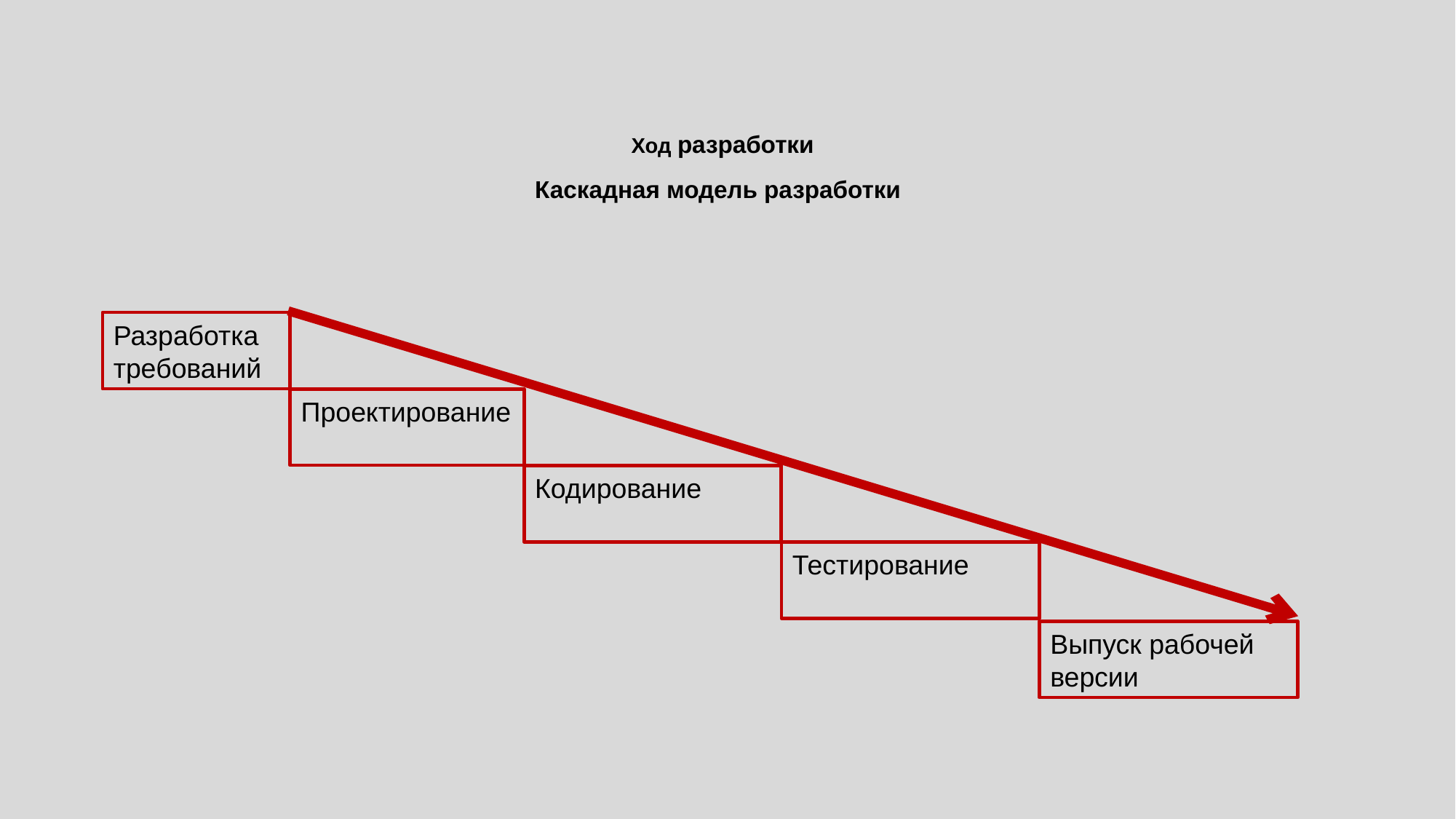

Ход разработки

Каскадная модель разработки

Разработка требований
Проектирование

Кодирование

Тестирование

Выпуск рабочей версии